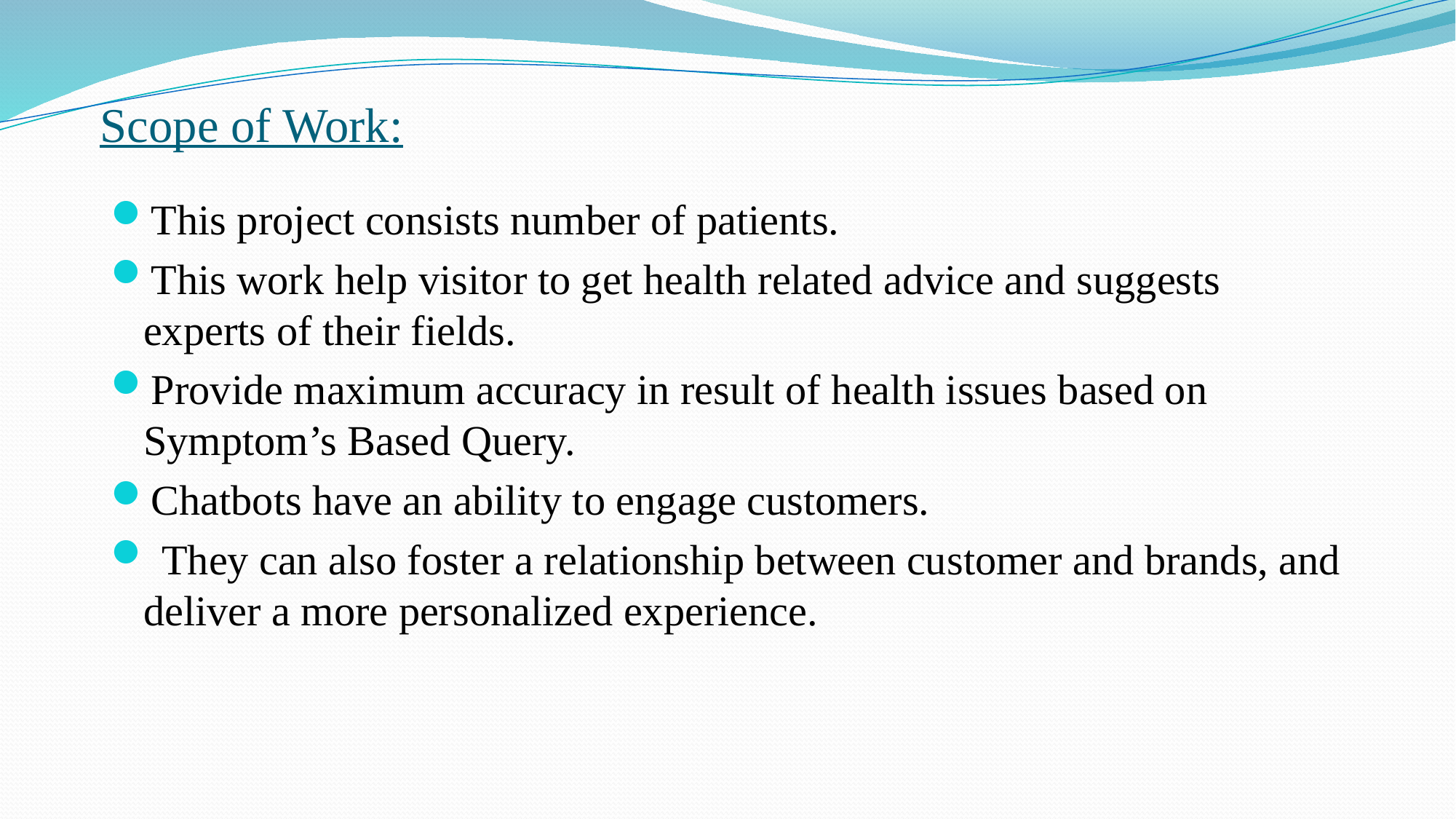

# Scope of Work:

This project consists number of patients.
This work help visitor to get health related advice and suggests experts of their fields.
Provide maximum accuracy in result of health issues based on Symptom’s Based Query.
Chatbots have an ability to engage customers.
 They can also foster a relationship between customer and brands, and deliver a more personalized experience.